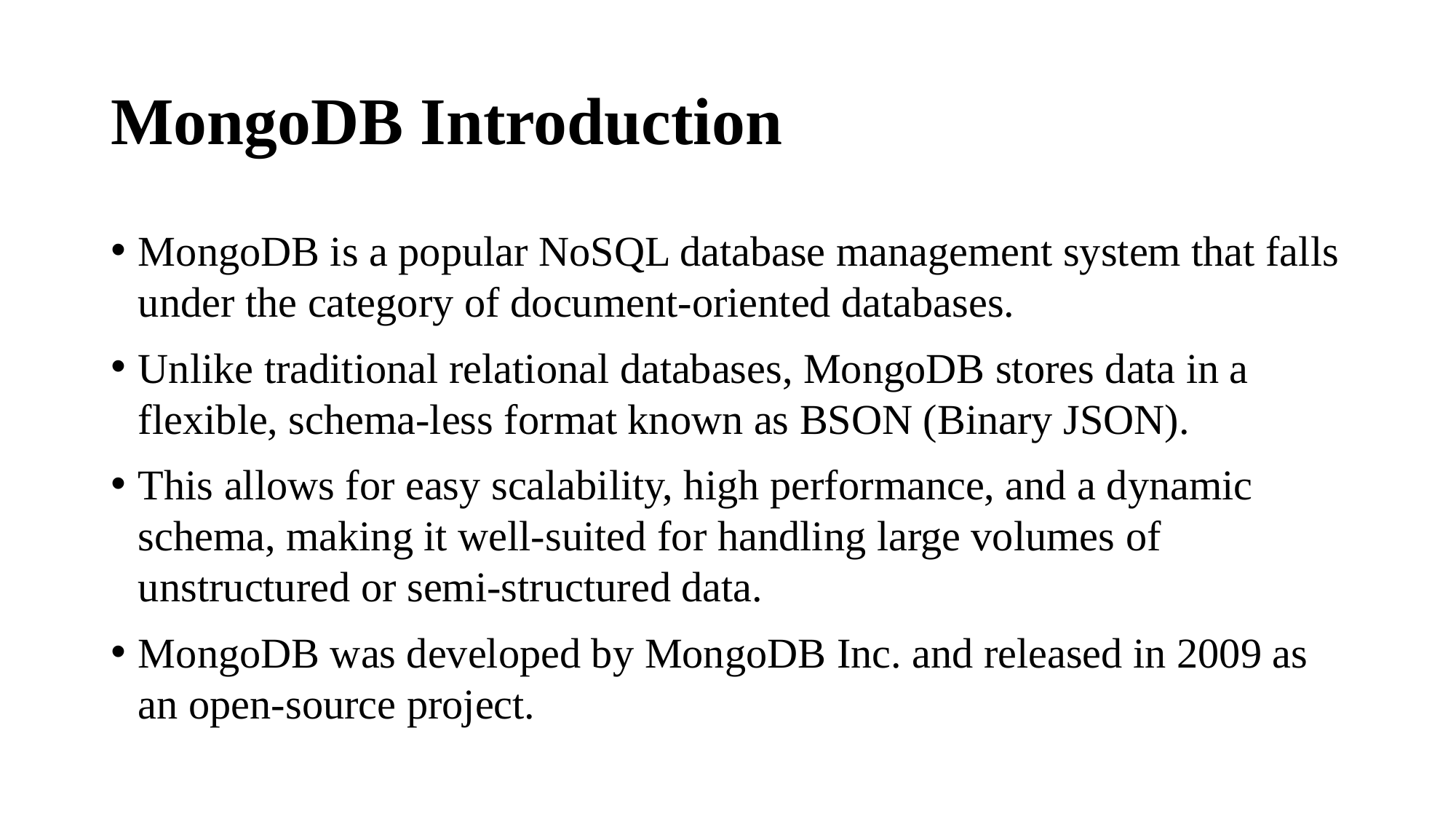

# MongoDB Introduction
MongoDB is a popular NoSQL database management system that falls under the category of document-oriented databases.
Unlike traditional relational databases, MongoDB stores data in a flexible, schema-less format known as BSON (Binary JSON).
This allows for easy scalability, high performance, and a dynamic schema, making it well-suited for handling large volumes of unstructured or semi-structured data.
MongoDB was developed by MongoDB Inc. and released in 2009 as an open-source project.